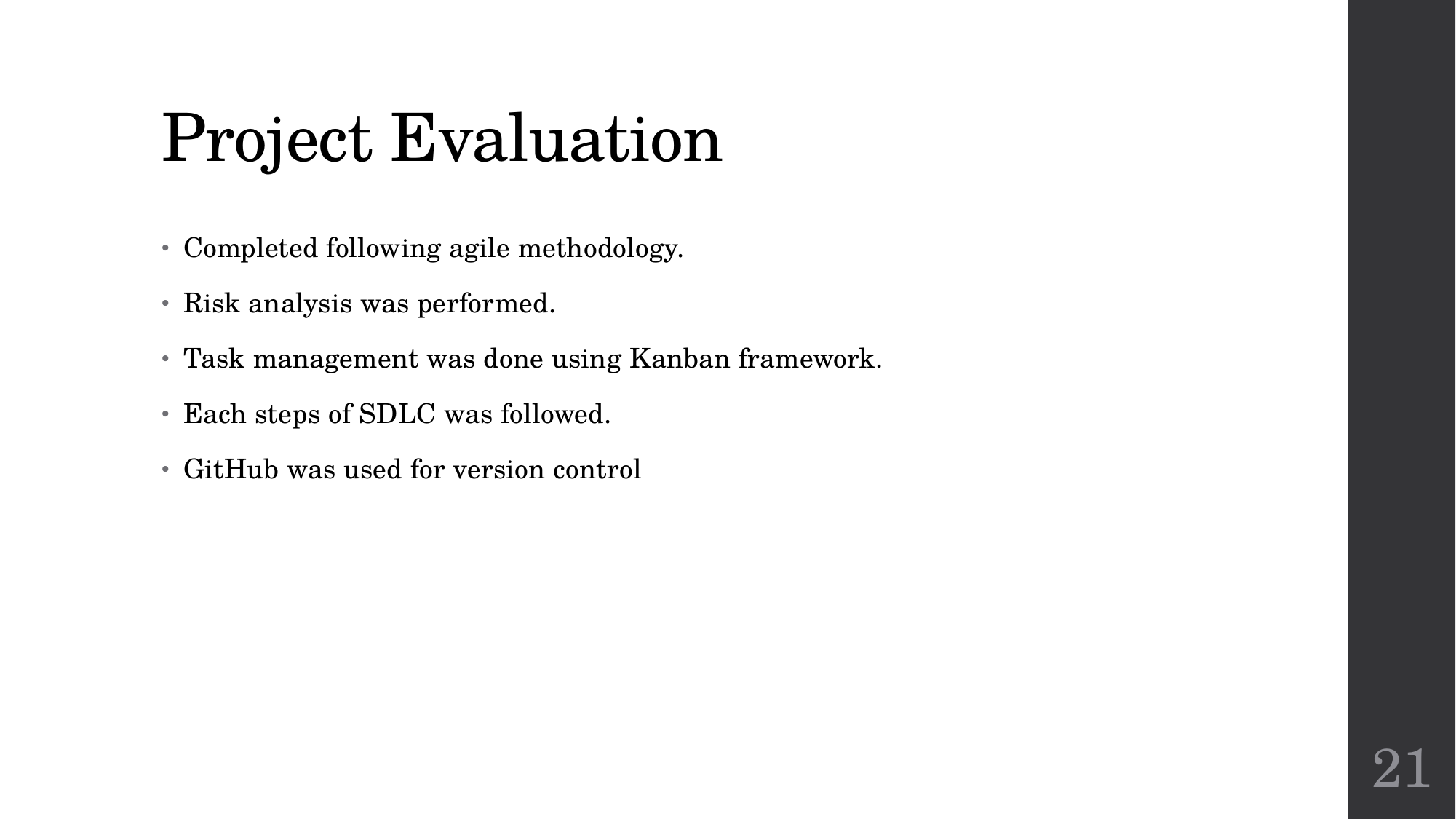

# Project Evaluation
Completed following agile methodology.
Risk analysis was performed.
Task management was done using Kanban framework.
Each steps of SDLC was followed.
GitHub was used for version control

21